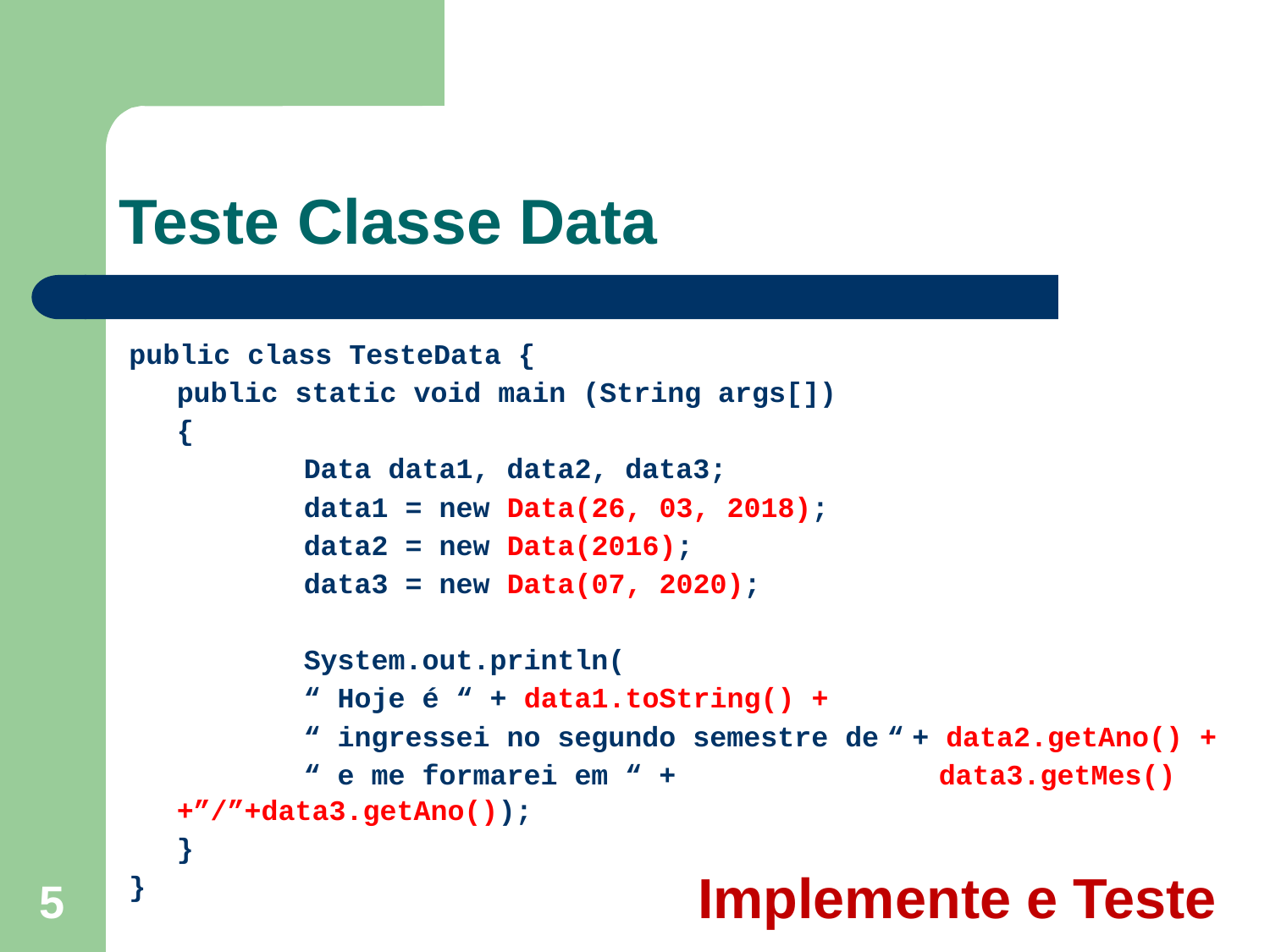

# Teste Classe Data
public class TesteData {
	public static void main (String args[])
	{
		Data data1, data2, data3;
		data1 = new Data(26, 03, 2018);
		data2 = new Data(2016);
		data3 = new Data(07, 2020);

		System.out.println(
		“ Hoje é “ + data1.toString() +
		“ ingressei no segundo semestre de “ + data2.getAno() +
		“ e me formarei em “ +			data3.getMes()+”/”+data3.getAno());
	}
}
Implemente e Teste
5